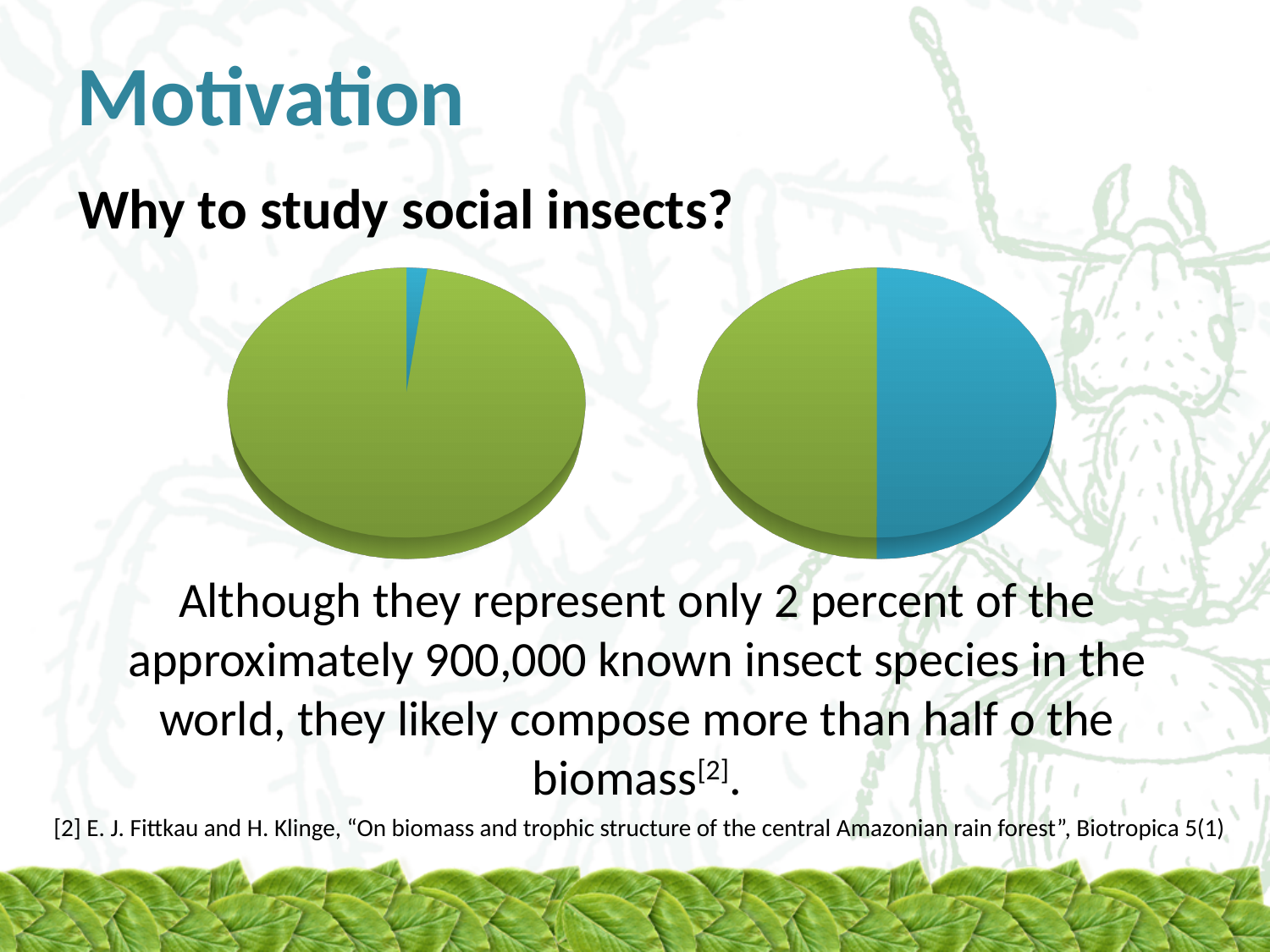

# Motivation
Why to study social insects?
Although they represent only 2 percent of the approximately 900,000 known insect species in the world, they likely compose more than half o the biomass[2].

[unsupported chart]

[unsupported chart]

[2] E. J. Fittkau and H. Klinge, “On biomass and trophic structure of the central Amazonian rain forest”, Biotropica 5(1)